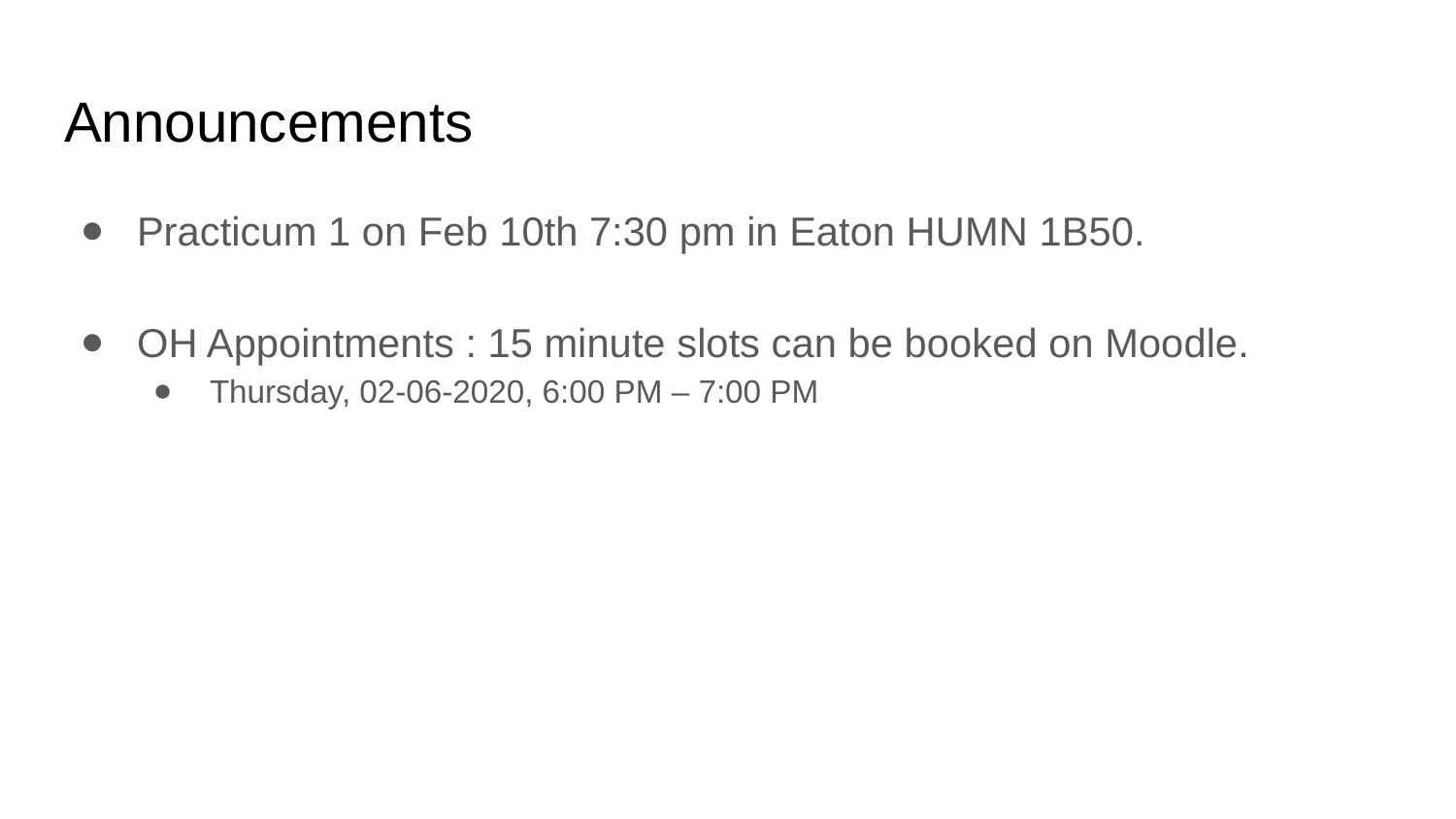

# Announcements
Practicum 1 on Feb 10th 7:30 pm in Eaton HUMN 1B50.

OH Appointments : 15 minute slots can be booked on Moodle.
Thursday, 02-06-2020, 6:00 PM – 7:00 PM